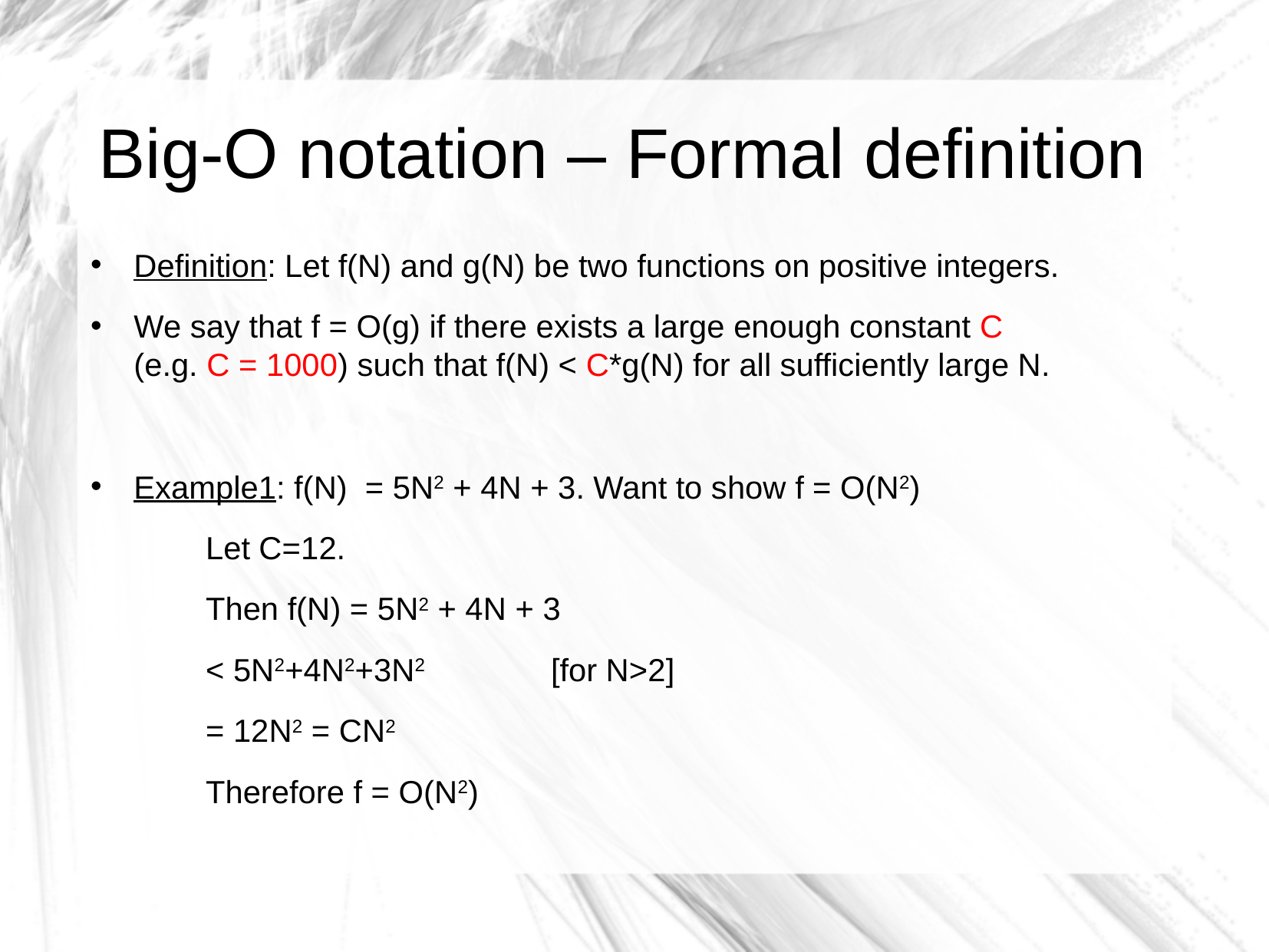

Big-O notation – Formal definition
Definition: Let f(N) and g(N) be two functions on positive integers.
We say that f = O(g) if there exists a large enough constant C
(e.g. C = 1000) such that f(N) < C*g(N) for all sufficiently large N.

Example1: f(N)  = 5N2 + 4N + 3. Want to show f = O(N2)
	Let C=12.
	Then f(N) = 5N2 + 4N + 3
	< 5N2+4N2+3N2		[for N>2]
	= 12N2 = CN2
	Therefore f = O(N2)